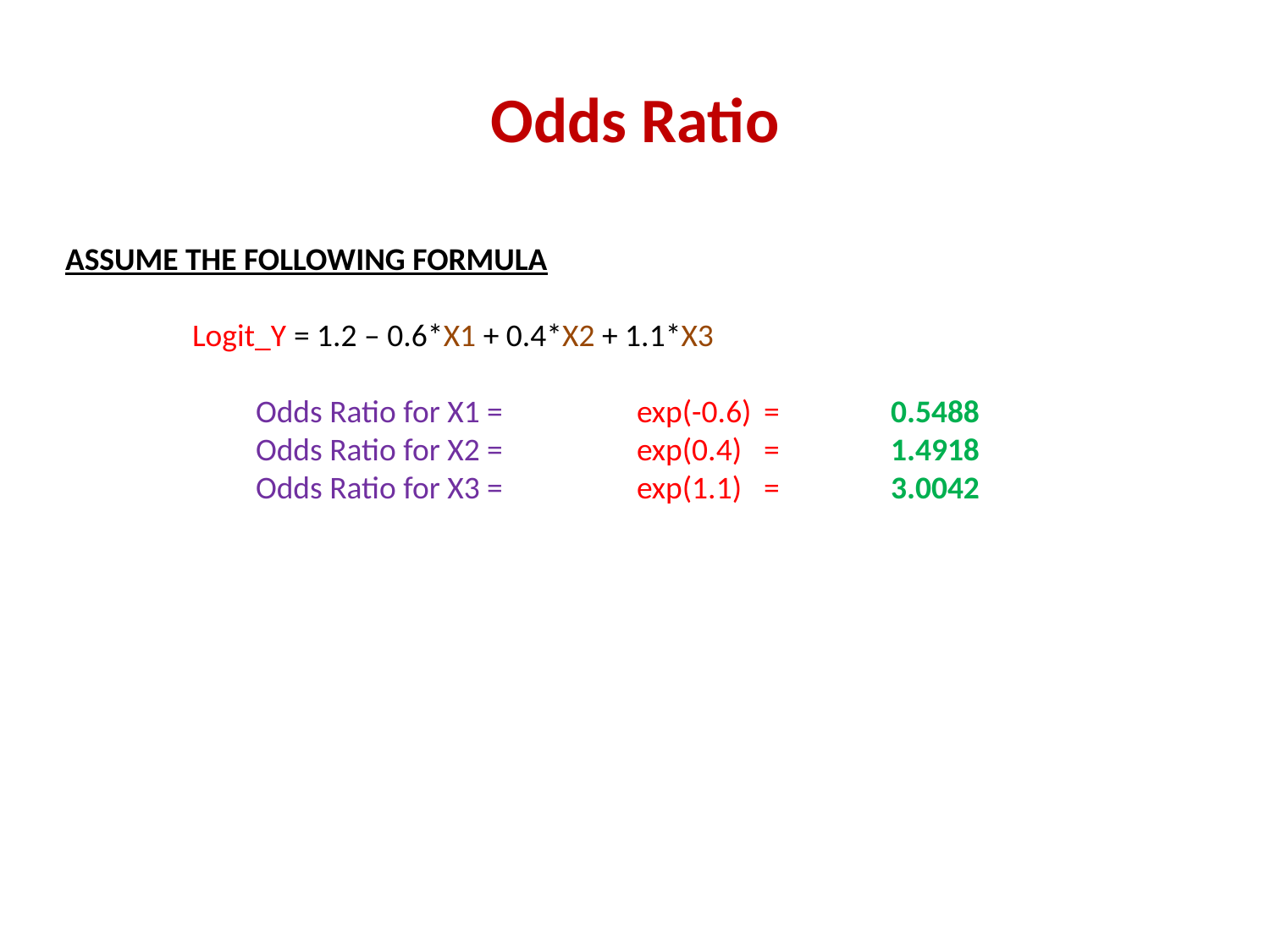

# Odds Ratio
ASSUME THE FOLLOWING FORMULA

Logit_Y = 1.2 – 0.6*X1 + 0.4*X2 + 1.1*X3

Odds Ratio for X1 = 	exp(-0.6)	=	0.5488
Odds Ratio for X2 = 	exp(0.4)	=	1.4918
Odds Ratio for X3 = 	exp(1.1)	=	3.0042